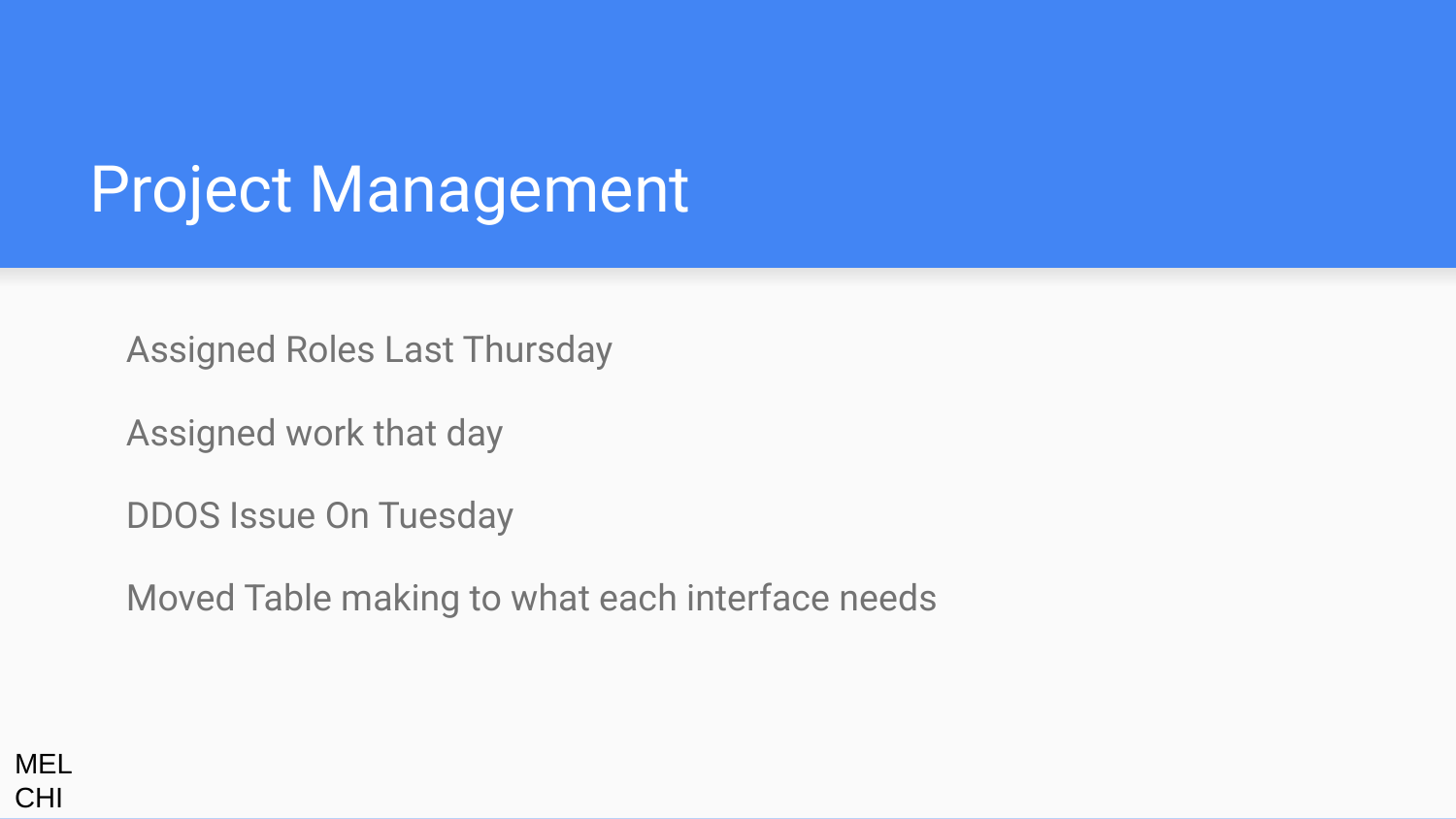

# Project Management
Assigned Roles Last Thursday
Assigned work that day
DDOS Issue On Tuesday
Moved Table making to what each interface needs
MEL CHI